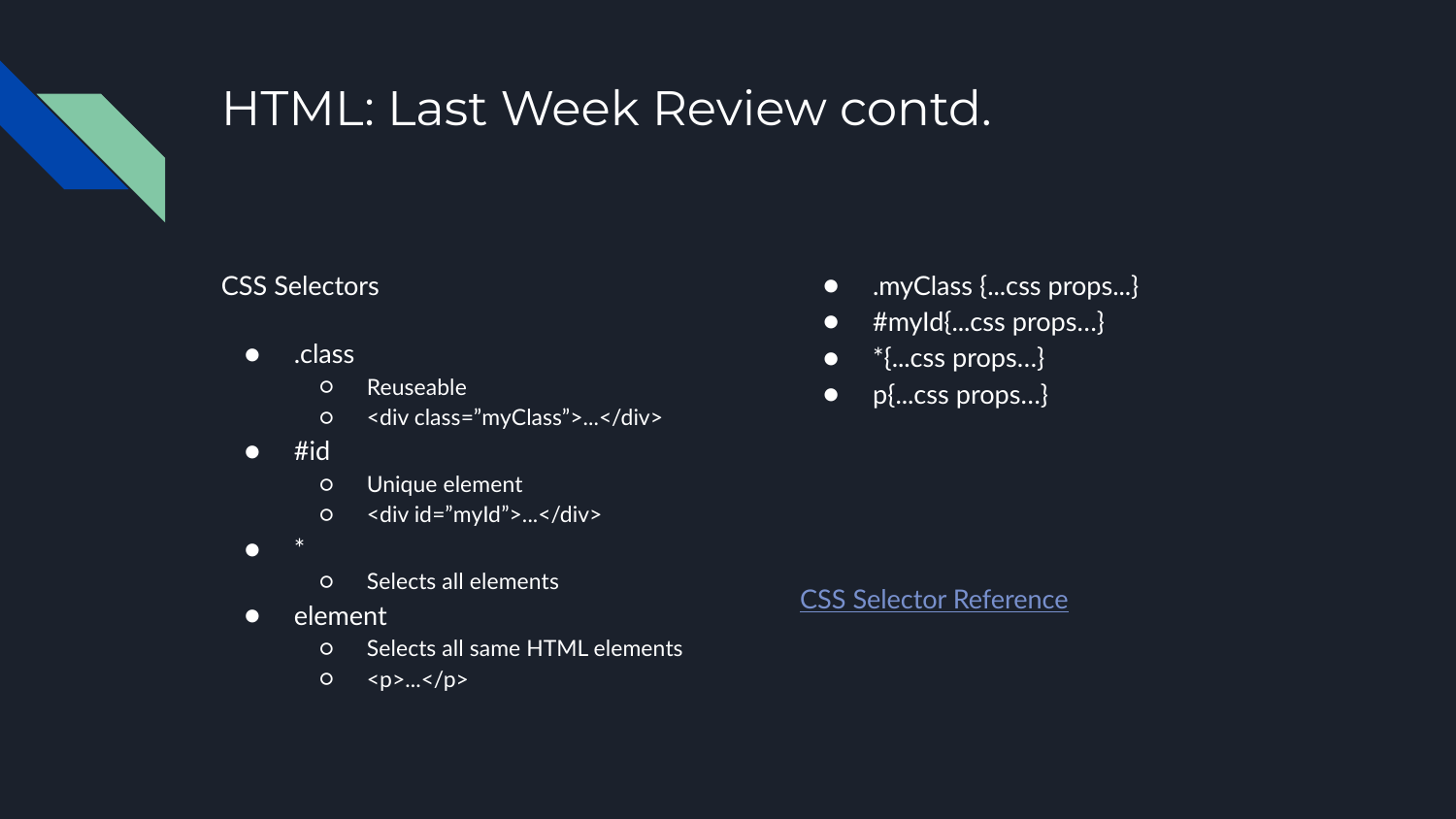

# HTML: Last Week Review contd.
CSS Selectors
.class
Reuseable
<div class=”myClass”>...</div>
#id
Unique element
<div id=”myId”>...</div>
*
Selects all elements
element
Selects all same HTML elements
<p>...</p>
.myClass {...css props...}
#myId{...css props…}
*{...css props…}
p{...css props…}

CSS Selector Reference